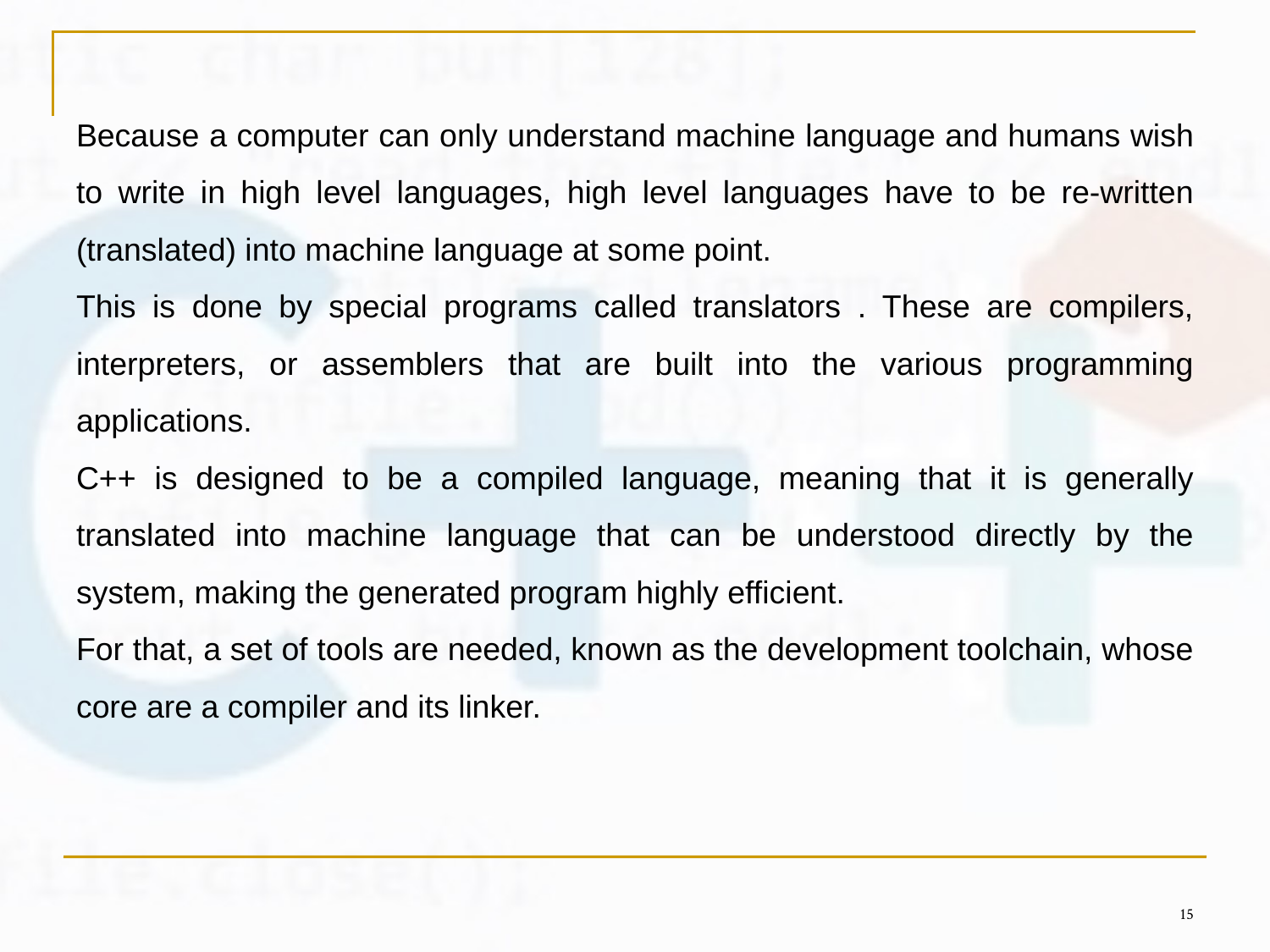

Because a computer can only understand machine language and humans wish to write in high level languages, high level languages have to be re-written (translated) into machine language at some point.
This is done by special programs called translators . These are compilers, interpreters, or assemblers that are built into the various programming applications.
C++ is designed to be a compiled language, meaning that it is generally translated into machine language that can be understood directly by the system, making the generated program highly efficient.
For that, a set of tools are needed, known as the development toolchain, whose core are a compiler and its linker.

15